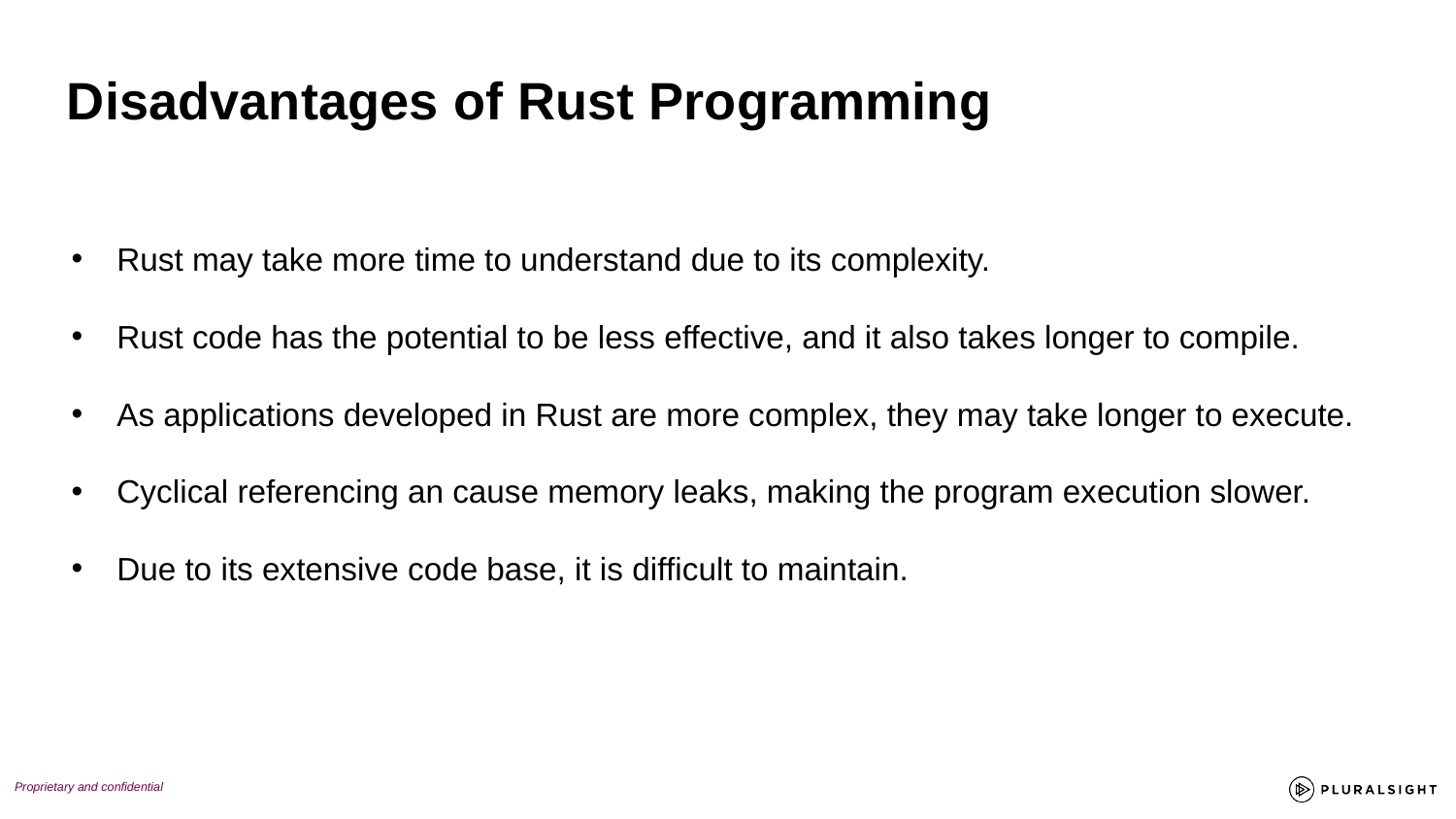

Disadvantages of Rust Programming
Rust may take more time to understand due to its complexity.
Rust code has the potential to be less effective, and it also takes longer to compile.
As applications developed in Rust are more complex, they may take longer to execute.
Cyclical referencing an cause memory leaks, making the program execution slower.
Due to its extensive code base, it is difficult to maintain.